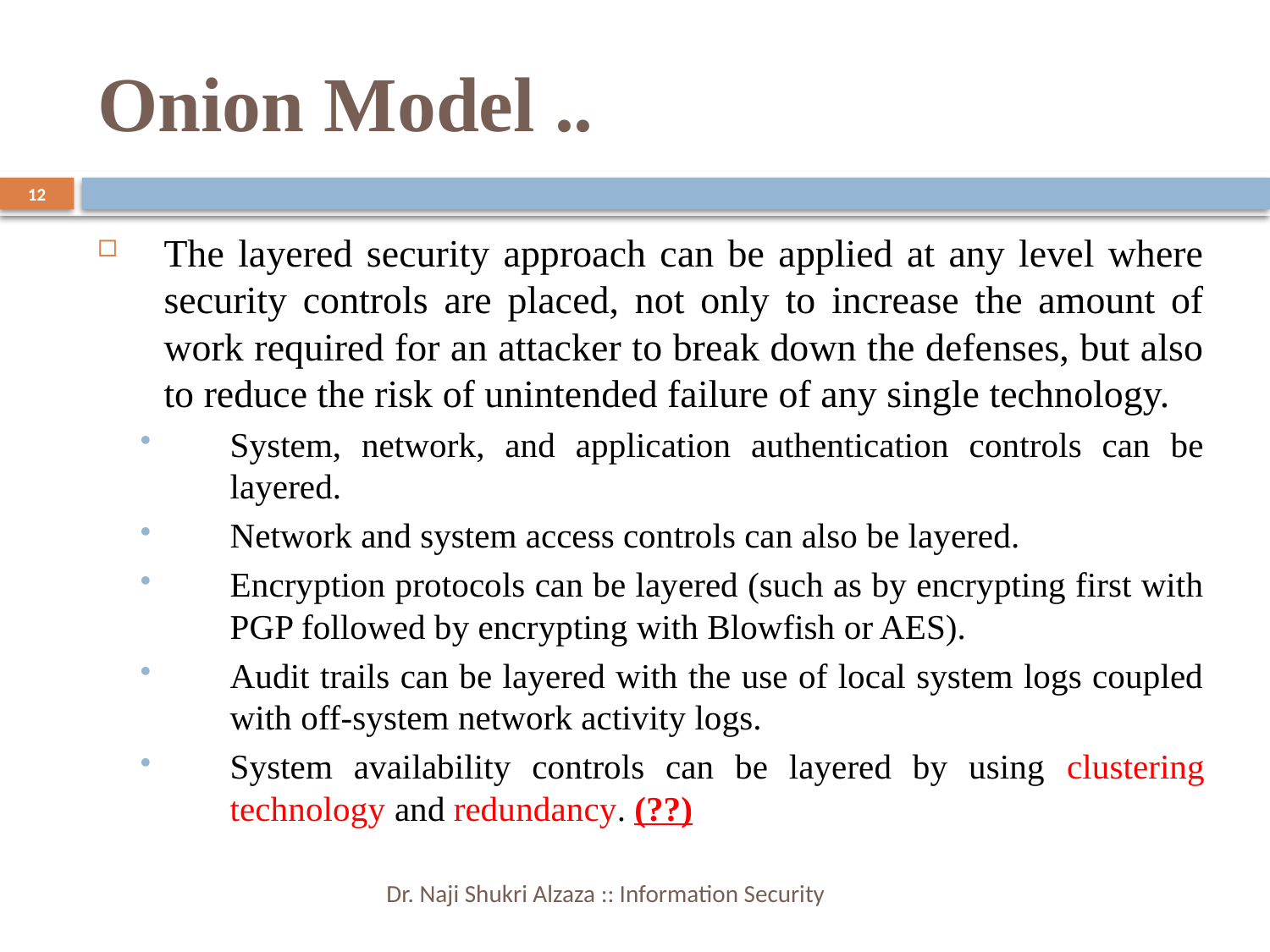

Onion Model ..
12
The layered security approach can be applied at any level where security controls are placed, not only to increase the amount of work required for an attacker to break down the defenses, but also to reduce the risk of unintended failure of any single technology.
System, network, and application authentication controls can be layered.
Network and system access controls can also be layered.
Encryption protocols can be layered (such as by encrypting first with PGP followed by encrypting with Blowfish or AES).
Audit trails can be layered with the use of local system logs coupled with off-system network activity logs.
System availability controls can be layered by using clustering technology and redundancy. (??)
Dr. Naji Shukri Alzaza :: Information Security